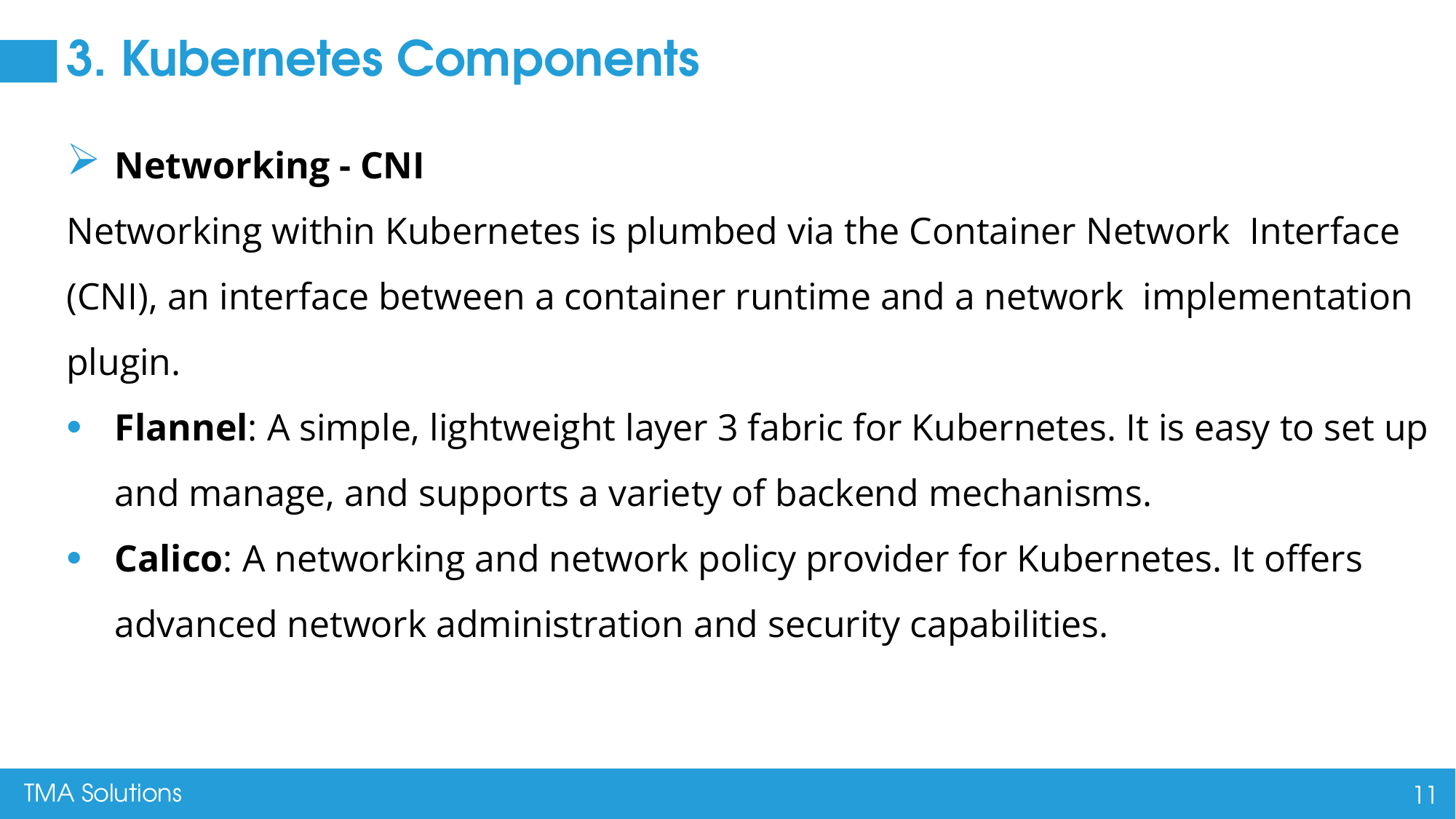

# 3. Kubernetes Components
Networking - CNI
Networking within Kubernetes is plumbed via the Container Network  Interface (CNI), an interface between a container runtime and a network  implementation plugin.
Flannel: A simple, lightweight layer 3 fabric for Kubernetes. It is easy to set up and manage, and supports a variety of backend mechanisms.
Calico: A networking and network policy provider for Kubernetes. It offers advanced network administration and security capabilities.